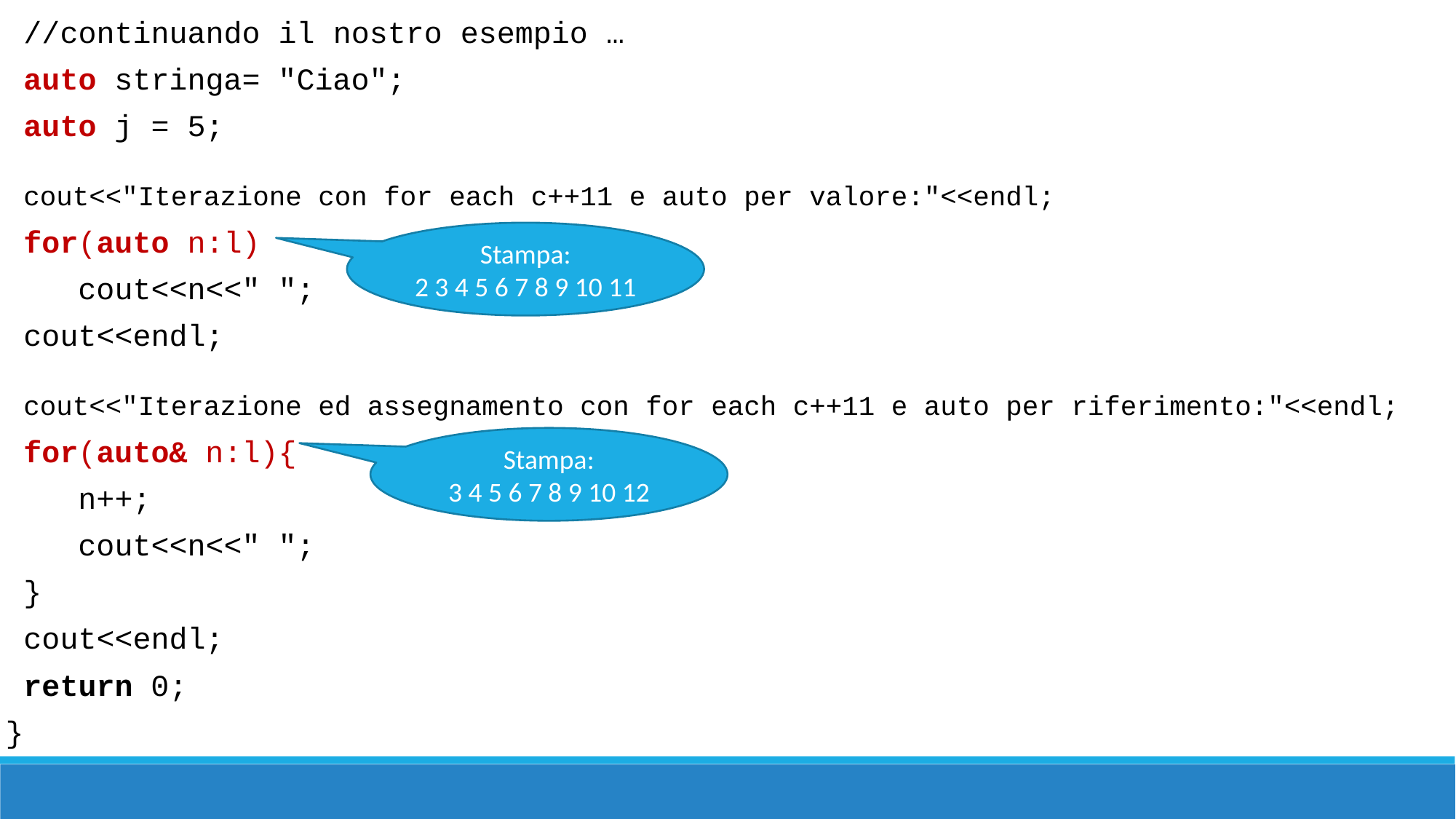

//continuando il nostro esempio …
 auto stringa= "Ciao";
 auto j = 5;

 cout<<"Iterazione con for each c++11 e auto per valore:"<<endl;
 for(auto n:l)
    cout<<n<<" ";
 cout<<endl;

 cout<<"Iterazione ed assegnamento con for each c++11 e auto per riferimento:"<<endl;
 for(auto& n:l){
    n++;
    cout<<n<<" ";
 }
 cout<<endl;
 return 0;
}
Stampa:
2 3 4 5 6 7 8 9 10 11
Stampa:
3 4 5 6 7 8 9 10 12